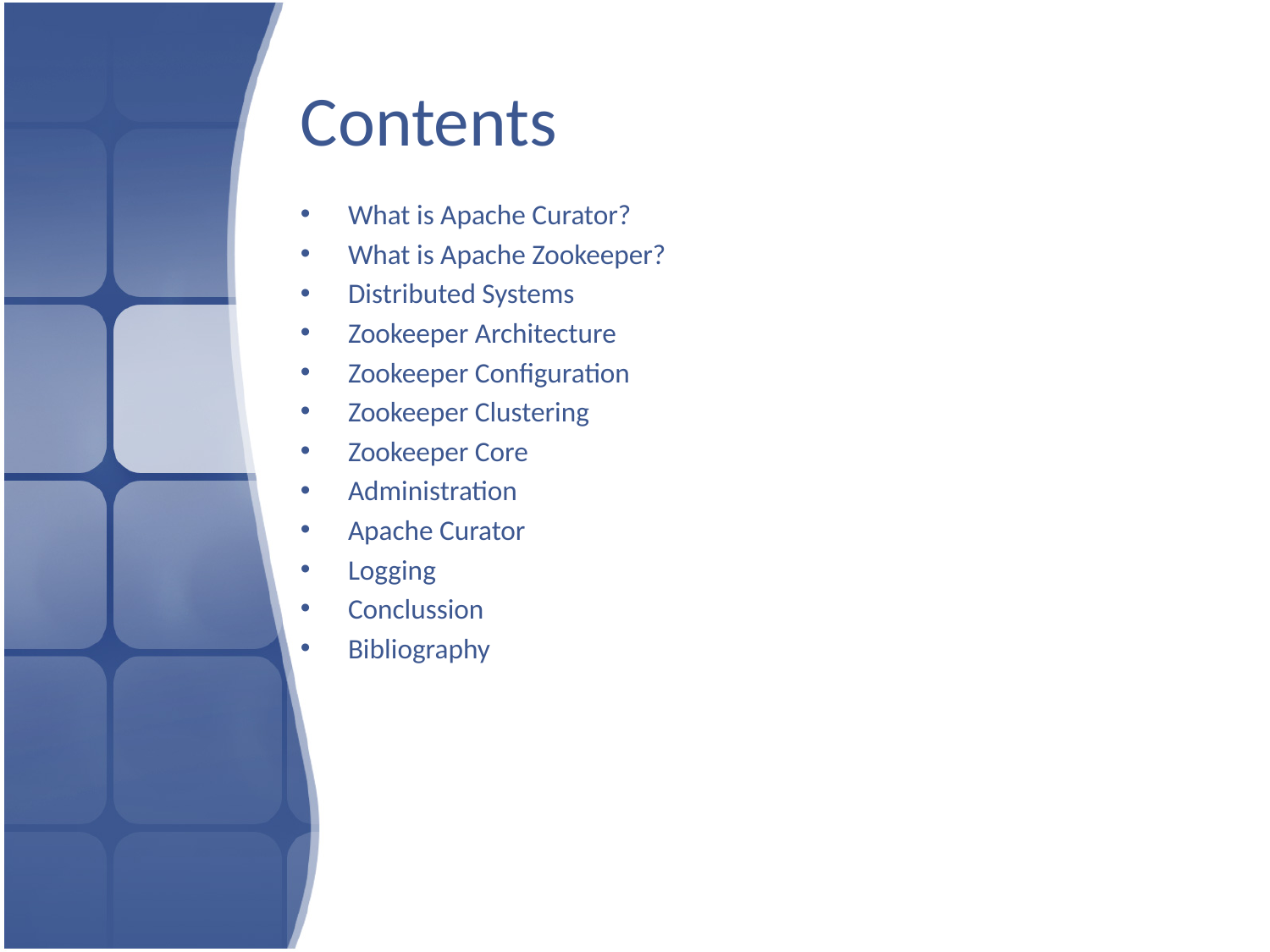

# Contents
What is Apache Curator?
What is Apache Zookeeper?
Distributed Systems
Zookeeper Architecture
Zookeeper Configuration
Zookeeper Clustering
Zookeeper Core
Administration
Apache Curator
Logging
Conclussion
Bibliography